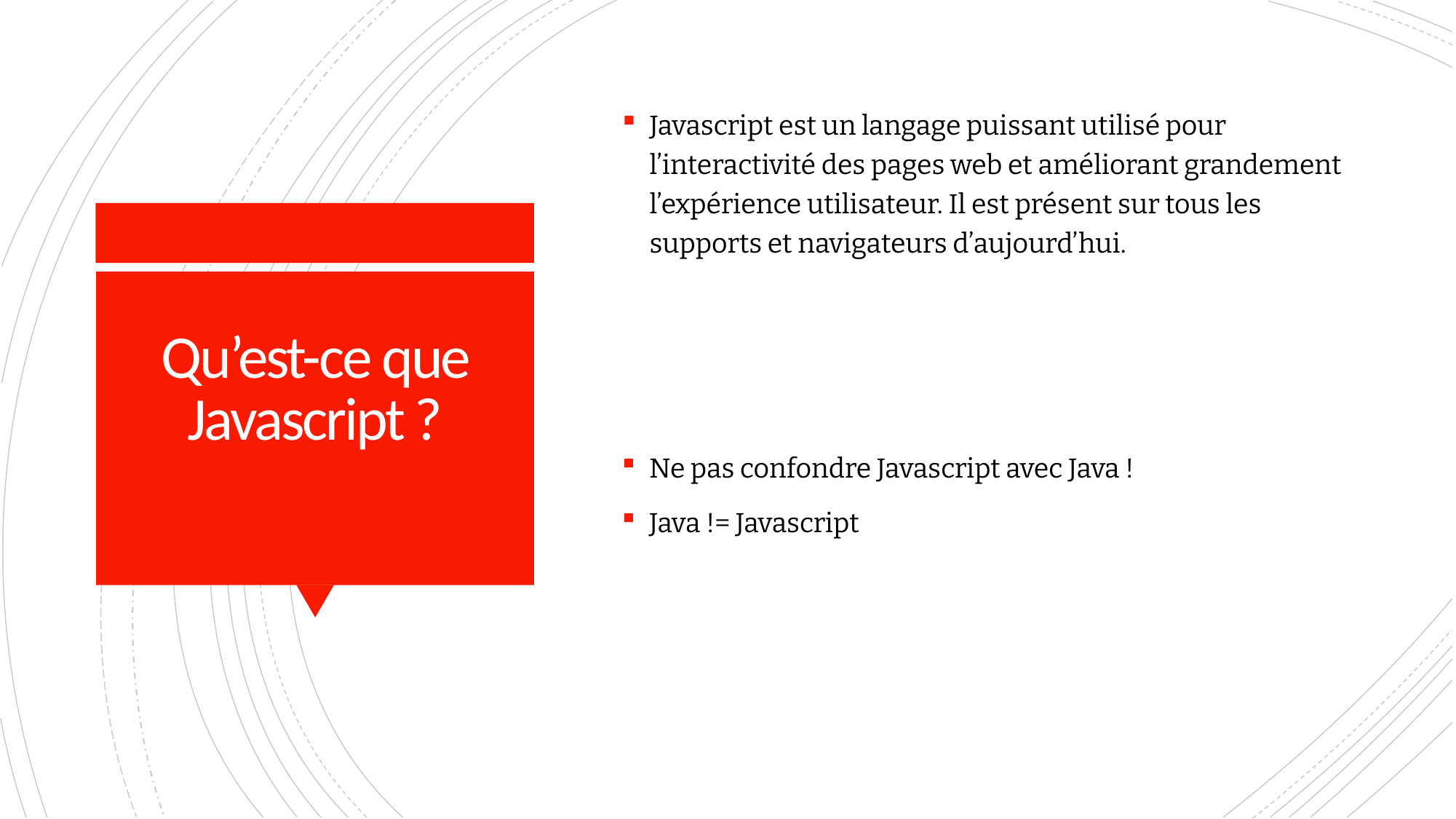

Javascript est un langage puissant utilisé pour l’interactivité des pages web et améliorant grandement l’expérience utilisateur. Il est présent sur tous les supports et navigateurs d’aujourd’hui.
# Qu’est-ce que Javascript ?
Ne pas confondre Javascript avec Java !
Java != Javascript